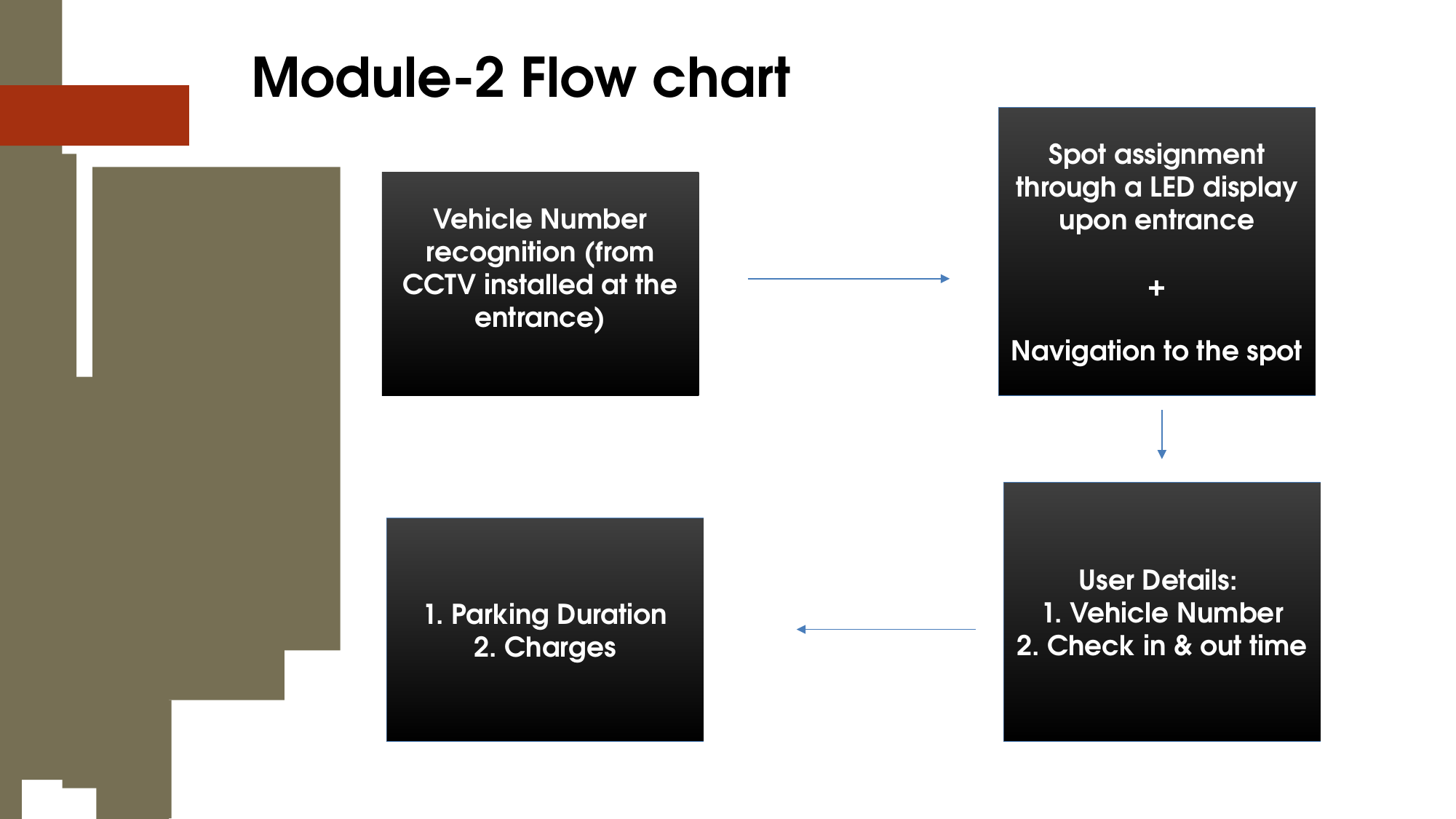

# Module-2 Flow chart
Spot assignment through a LED display upon entrance
+
Navigation to the spot
Vehicle Number recognition (from CCTV installed at the entrance)
User Details:
1. Vehicle Number
2. Check in & out time
1. Parking Duration
2. Charges